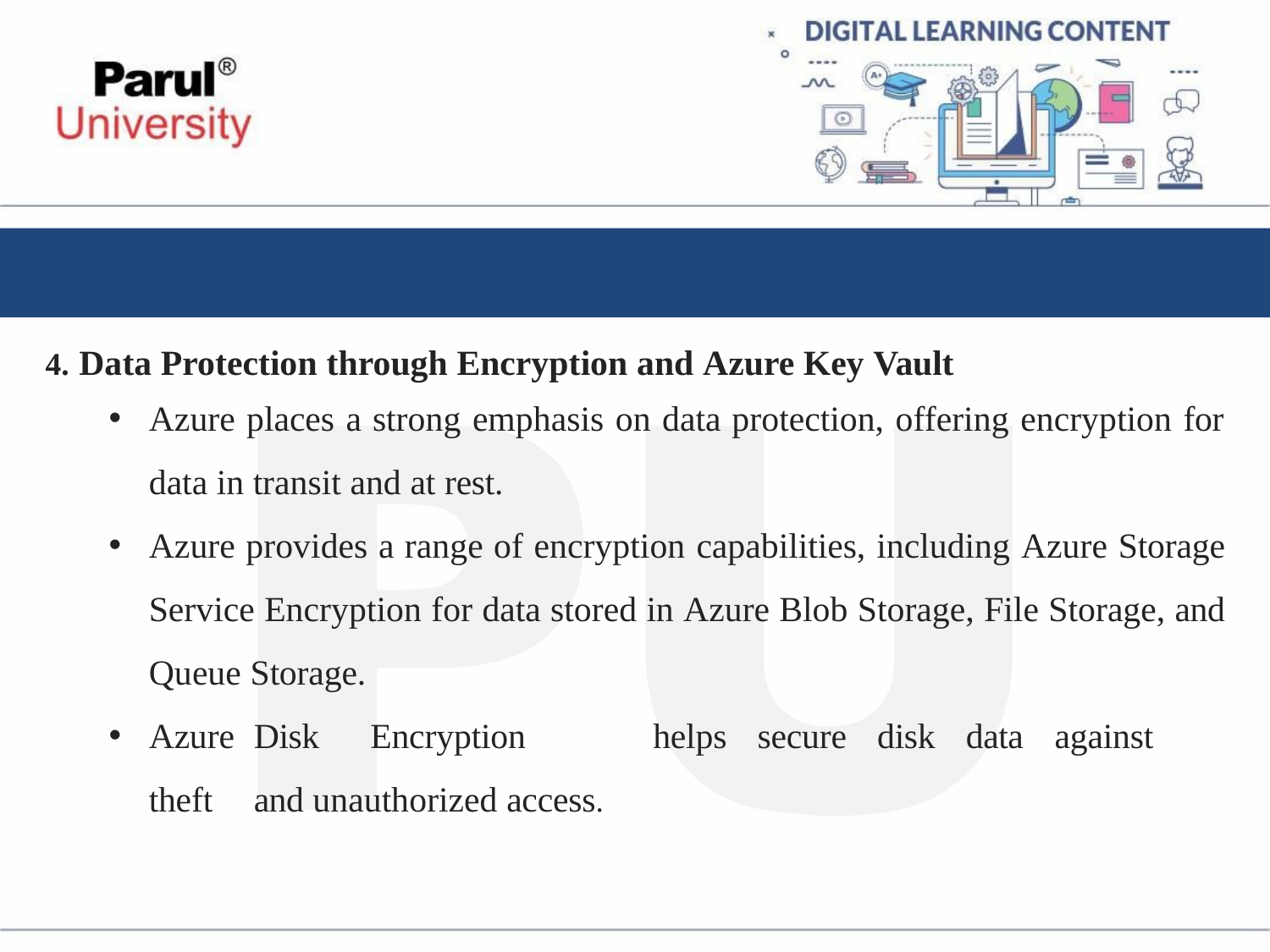

Data Protection through Encryption and Azure Key Vault
Azure places a strong emphasis on data protection, offering encryption for
data in transit and at rest.
Azure provides a range of encryption capabilities, including Azure Storage Service Encryption for data stored in Azure Blob Storage, File Storage, and
Queue Storage.
Azure	Disk	Encryption	helps	secure	disk	data	against	theft	and unauthorized access.